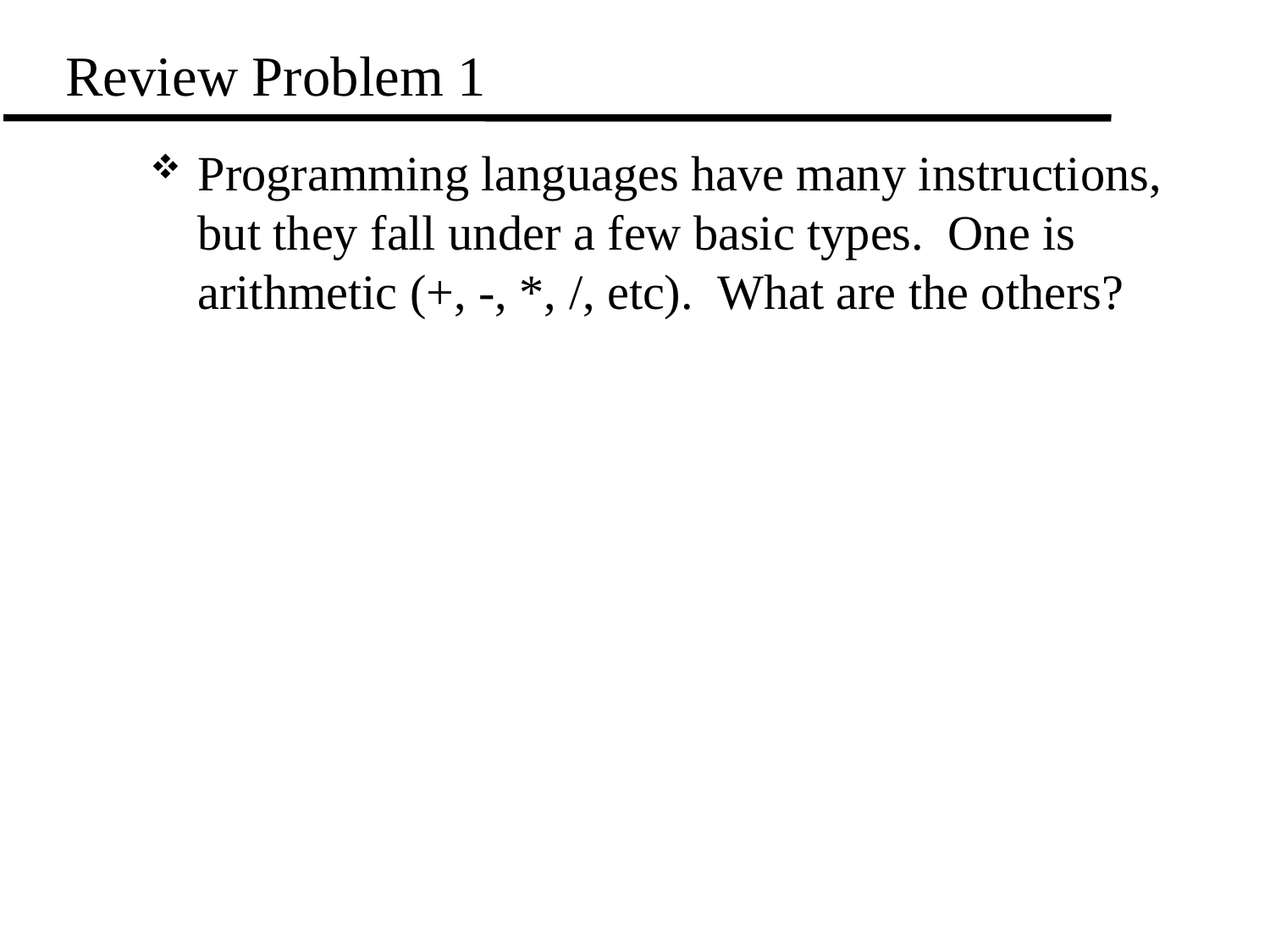

# Review Problem 1
Programming languages have many instructions, but they fall under a few basic types.  One is arithmetic (+, -, *, /, etc).  What are the others?